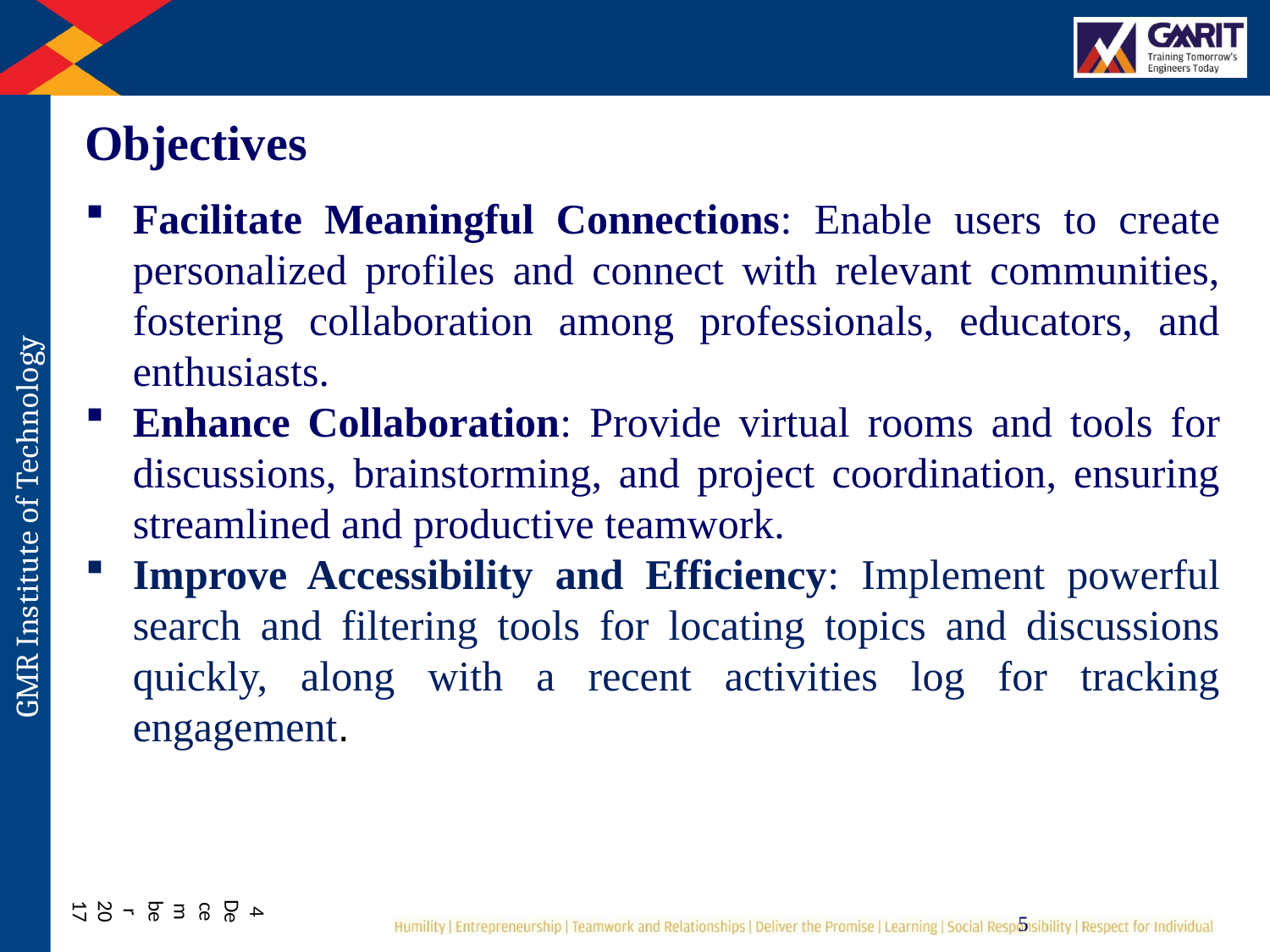

Objectives
Facilitate Meaningful Connections: Enable users to create personalized profiles and connect with relevant communities, fostering collaboration among professionals, educators, and enthusiasts.
Enhance Collaboration: Provide virtual rooms and tools for discussions, brainstorming, and project coordination, ensuring streamlined and productive teamwork.
Improve Accessibility and Efficiency: Implement powerful search and filtering tools for locating topics and discussions quickly, along with a recent activities log for tracking engagement.

4 December 2017
5